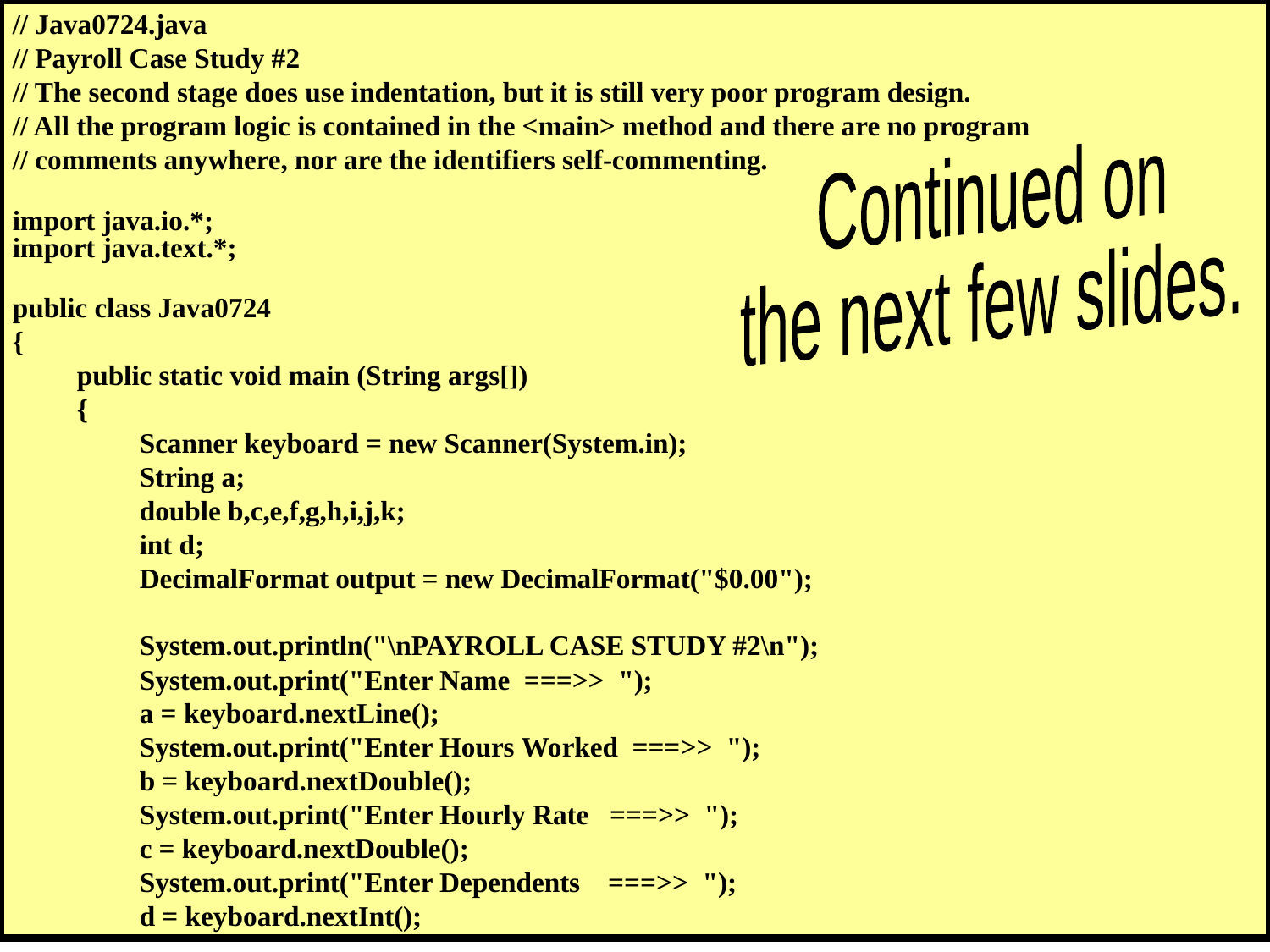

// Java0724.java
// Payroll Case Study #2
// The second stage does use indentation, but it is still very poor program design.
// All the program logic is contained in the <main> method and there are no program
// comments anywhere, nor are the identifiers self-commenting.

import java.io.*;
import java.text.*;
public class Java0724
{
	public static void main (String args[])
	{
		Scanner keyboard = new Scanner(System.in);
 		String a;
 		double b,c,e,f,g,h,i,j,k;
 		int d;
 		DecimalFormat output = new DecimalFormat("$0.00");

 		System.out.println("\nPAYROLL CASE STUDY #2\n");
		System.out.print("Enter Name  ===>>  ");
		a = keyboard.nextLine();
		System.out.print("Enter Hours Worked  ===>>  ");
		b = keyboard.nextDouble();
		System.out.print("Enter Hourly Rate   ===>>  ");
		c = keyboard.nextDouble();
		System.out.print("Enter Dependents    ===>>  ");
		d = keyboard.nextInt();
Continued on
the next few slides.